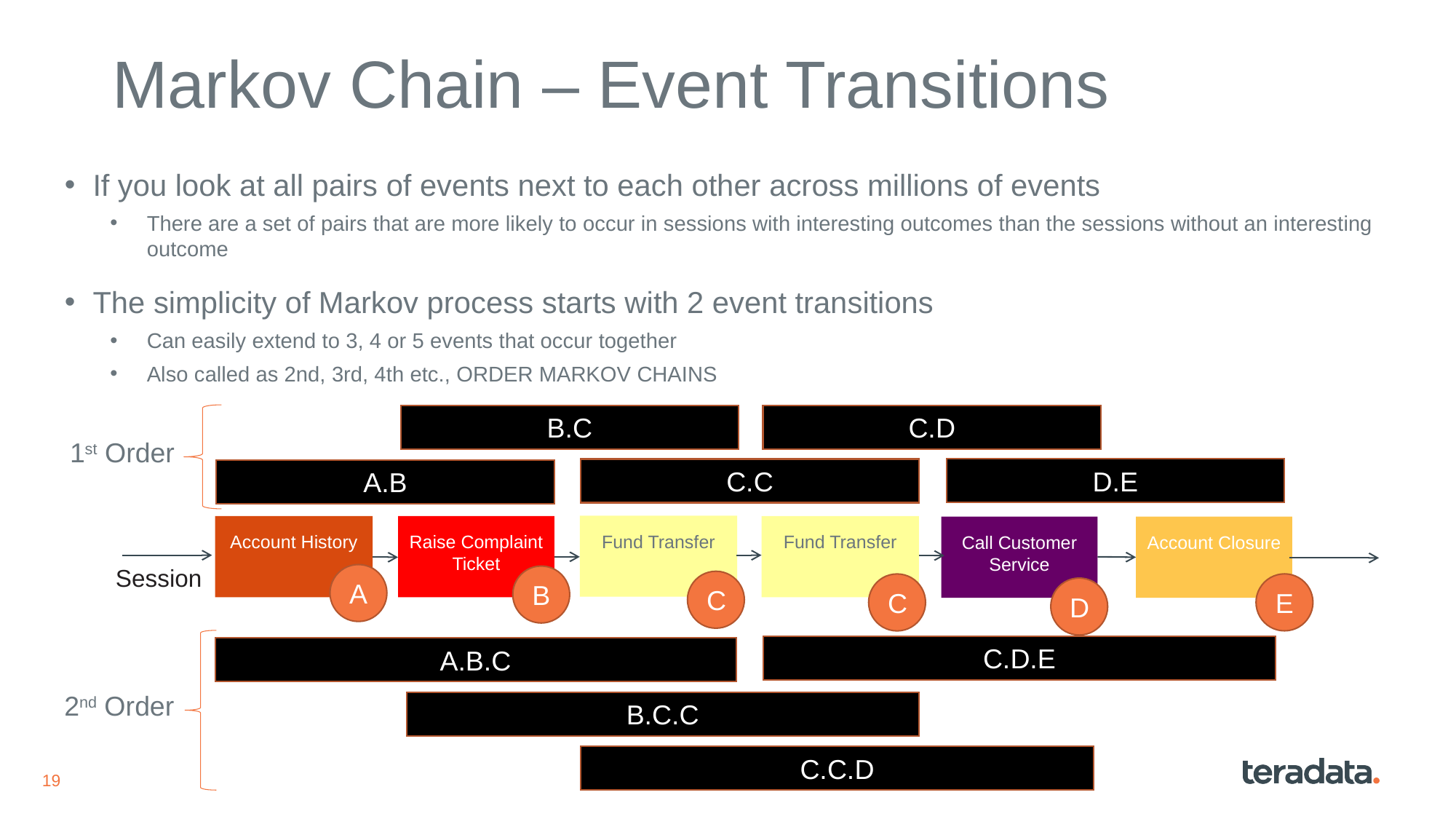

Markov Chain – Event Transitions
If you look at all pairs of events next to each other across millions of events
There are a set of pairs that are more likely to occur in sessions with interesting outcomes than the sessions without an interesting outcome
The simplicity of Markov process starts with 2 event transitions
Can easily extend to 3, 4 or 5 events that occur together
Also called as 2nd, 3rd, 4th etc., ORDER MARKOV CHAINS

B.C
C.D
1st Order
D.E
C.C
A.B
Fund Transfer
Account History
Raise Complaint Ticket
Fund Transfer
Call Customer Service
Account Closure
Session
A
B
C
E
C
D

C.D.E
A.B.C
2nd Order
B.C.C
C.C.D